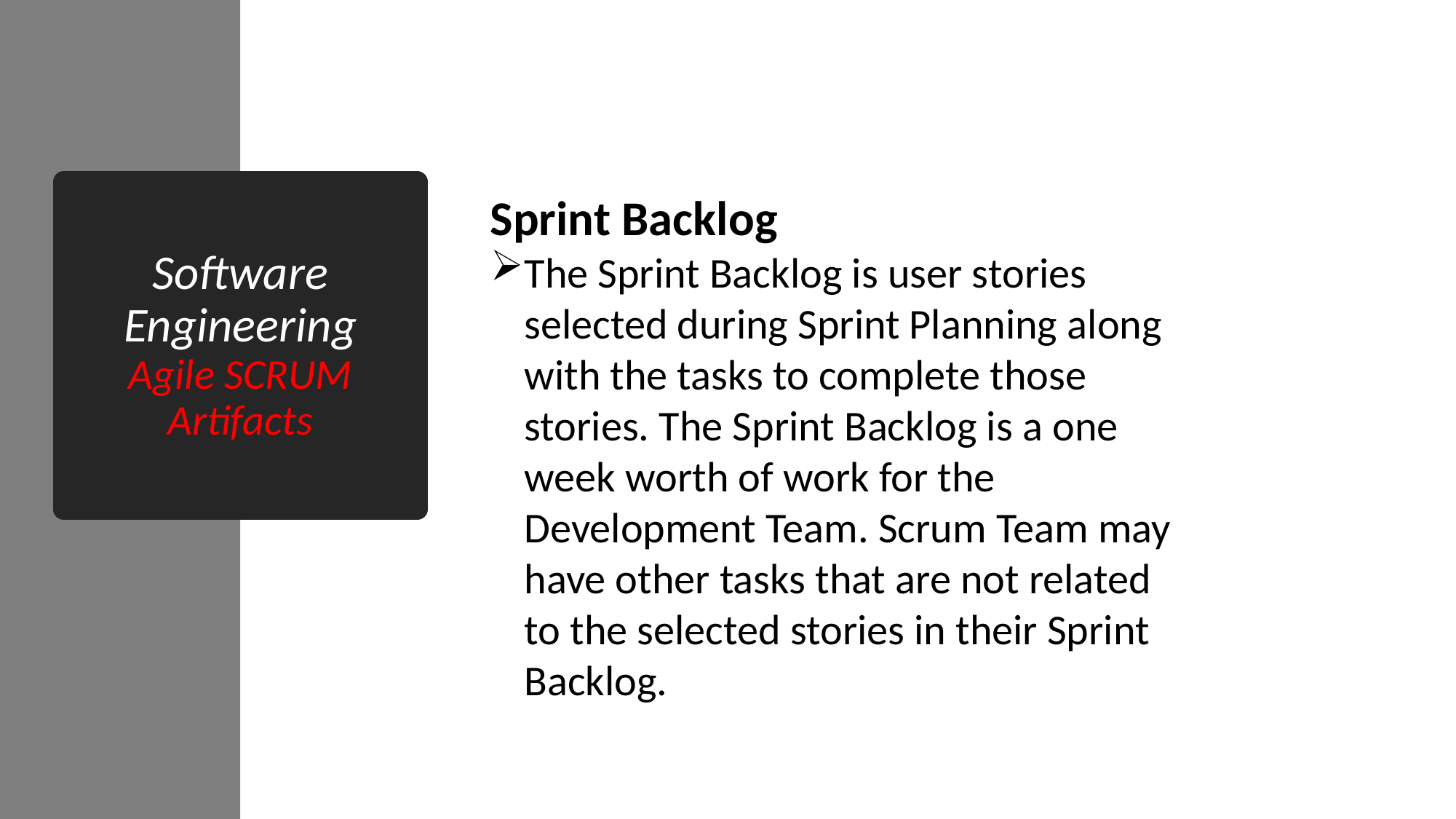

# Software Engineering Agile SCRUM Artifacts
Sprint Backlog
The Sprint Backlog is user stories selected during Sprint Planning along with the tasks to complete those stories. The Sprint Backlog is a one week worth of work for the Development Team. Scrum Team may have other tasks that are not related to the selected stories in their Sprint Backlog.